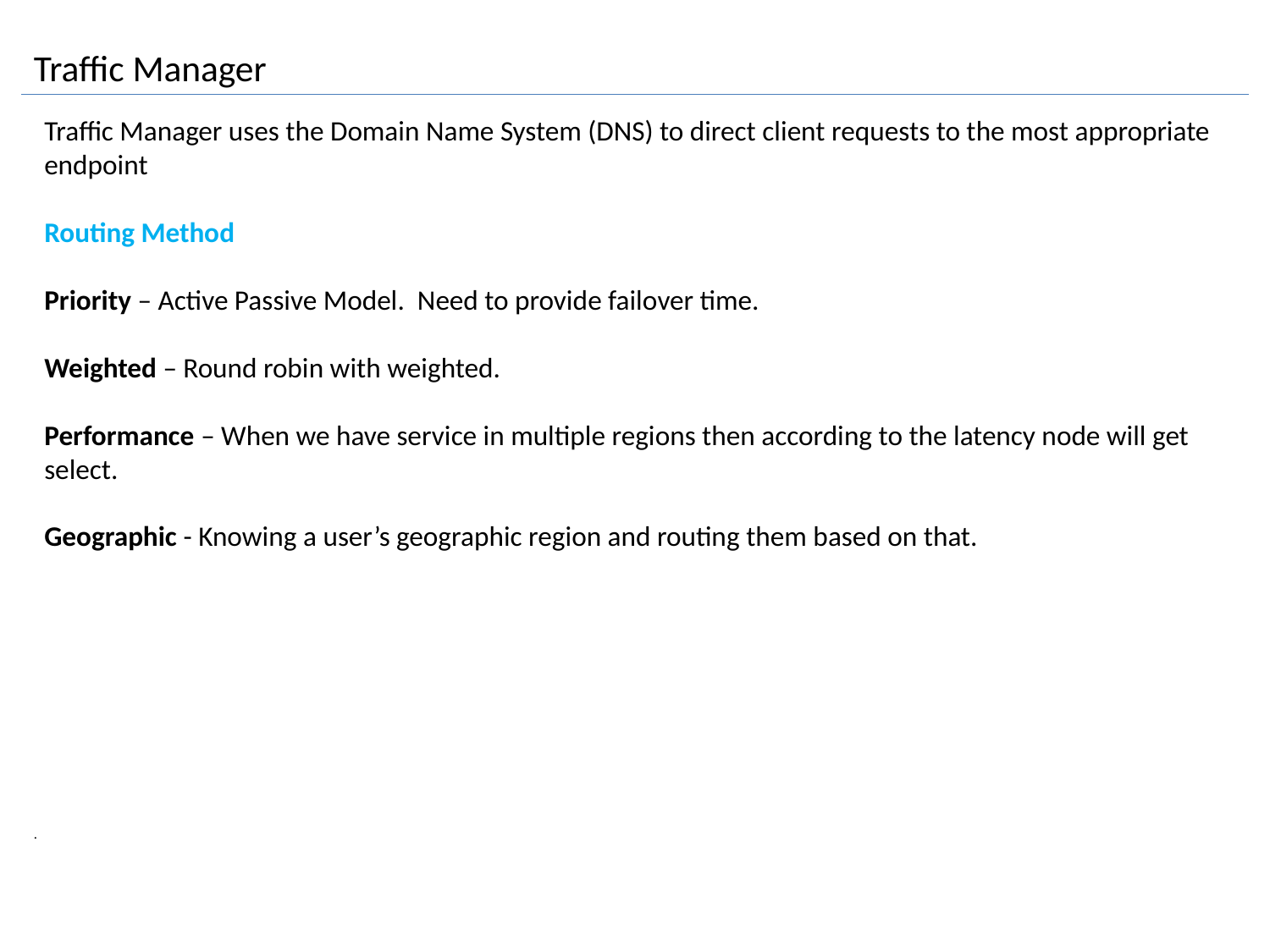

# Traffic Manager
Traffic Manager uses the Domain Name System (DNS) to direct client requests to the most appropriate endpoint

Routing Method

Priority – Active Passive Model.  Need to provide failover time.

Weighted – Round robin with weighted.

Performance – When we have service in multiple regions then according to the latency node will get select.

Geographic - Knowing a user’s geographic region and routing them based on that.

.